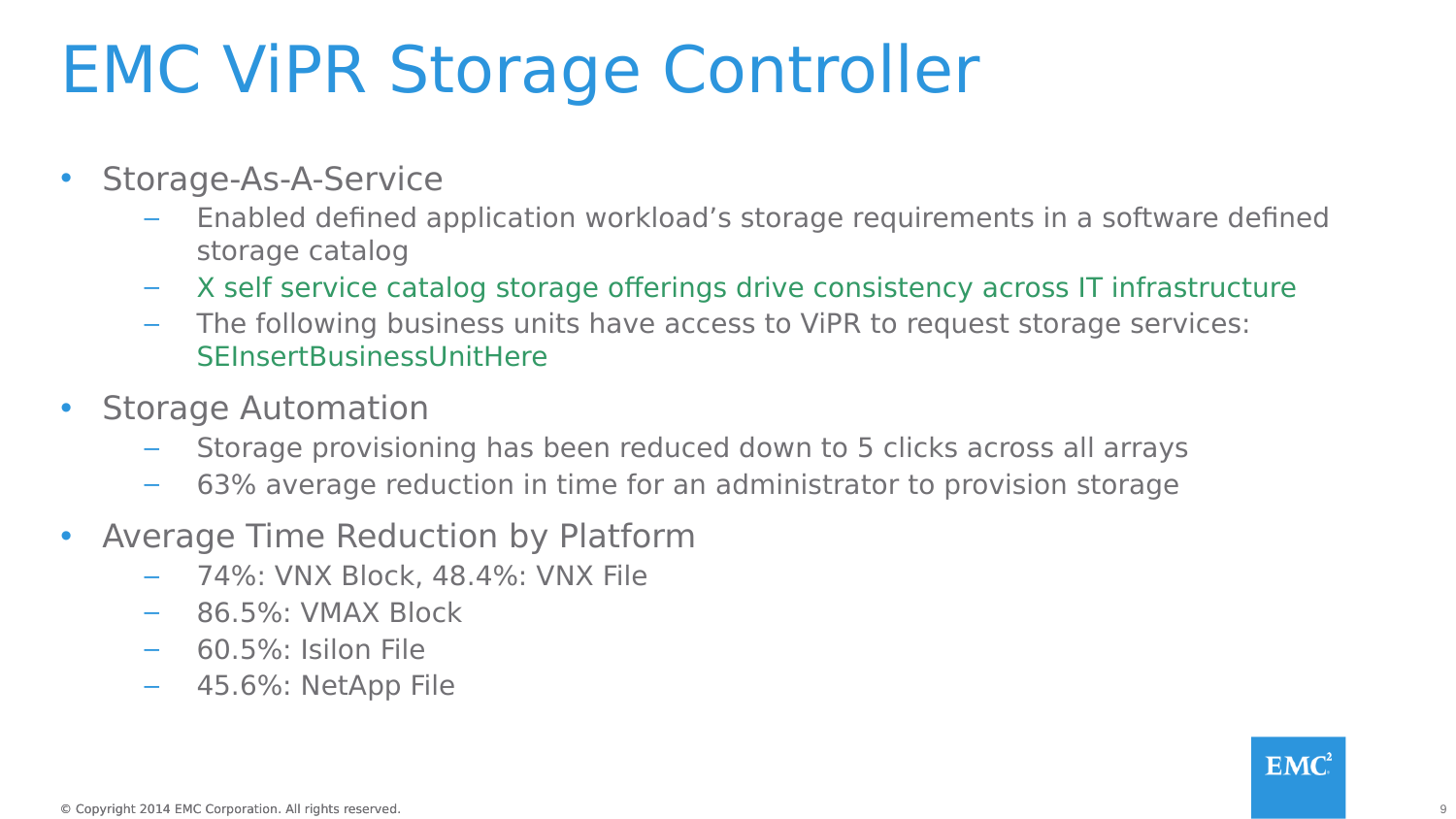

# EMC ViPR Storage Controller
Storage-As-A-Service
Enabled defined application workload’s storage requirements in a software defined storage catalog
X self service catalog storage offerings drive consistency across IT infrastructure
The following business units have access to ViPR to request storage services: SEInsertBusinessUnitHere
Storage Automation
Storage provisioning has been reduced down to 5 clicks across all arrays
63% average reduction in time for an administrator to provision storage
Average Time Reduction by Platform
74%: VNX Block, 48.4%: VNX File
86.5%: VMAX Block
60.5%: Isilon File
45.6%: NetApp File